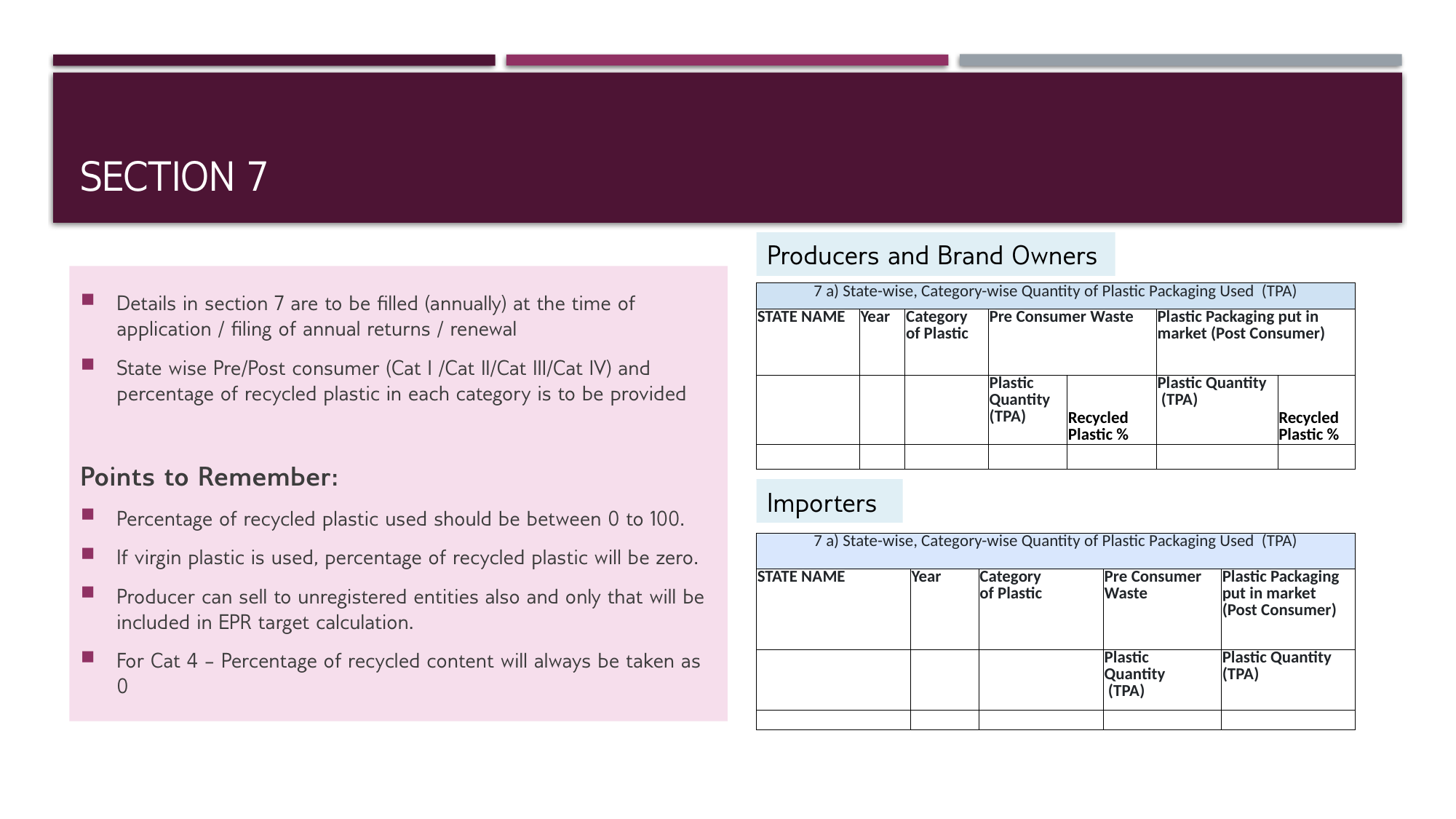

# Section 7
Producers and Brand Owners
Details in section 7 are to be filled (annually) at the time of application / filing of annual returns / renewal
State wise Pre/Post consumer (Cat I /Cat II/Cat III/Cat IV) and percentage of recycled plastic in each category is to be provided

Points to Remember:
Percentage of recycled plastic used should be between 0 to 100.
If virgin plastic is used, percentage of recycled plastic will be zero.
Producer can sell to unregistered entities also and only that will be included in EPR target calculation.
For Cat 4 – Percentage of recycled content will always be taken as 0
| 7 a) State-wise, Category-wise Quantity of Plastic Packaging Used (TPA) |  |  |  |  |  |  |
| --- | --- | --- | --- | --- | --- | --- |
| STATE NAME | Year | Category of Plastic | Pre Consumer Waste |  | Plastic Packaging put in market (Post Consumer) |  |
|  |  |  | Plastic Quantity (TPA) | Recycled Plastic % | Plastic Quantity (TPA) | Recycled Plastic % |
|  |  |  |  |  |  |  |
Importers
| 7 a) State-wise, Category-wise Quantity of Plastic Packaging Used (TPA) |  |  |  |  |
| --- | --- | --- | --- | --- |
| STATE NAME | Year | Category of Plastic | Pre Consumer Waste | Plastic Packaging put in market (Post Consumer) |
|  |  |  | Plastic Quantity (TPA) | Plastic Quantity (TPA) |
|  |  |  |  |  |